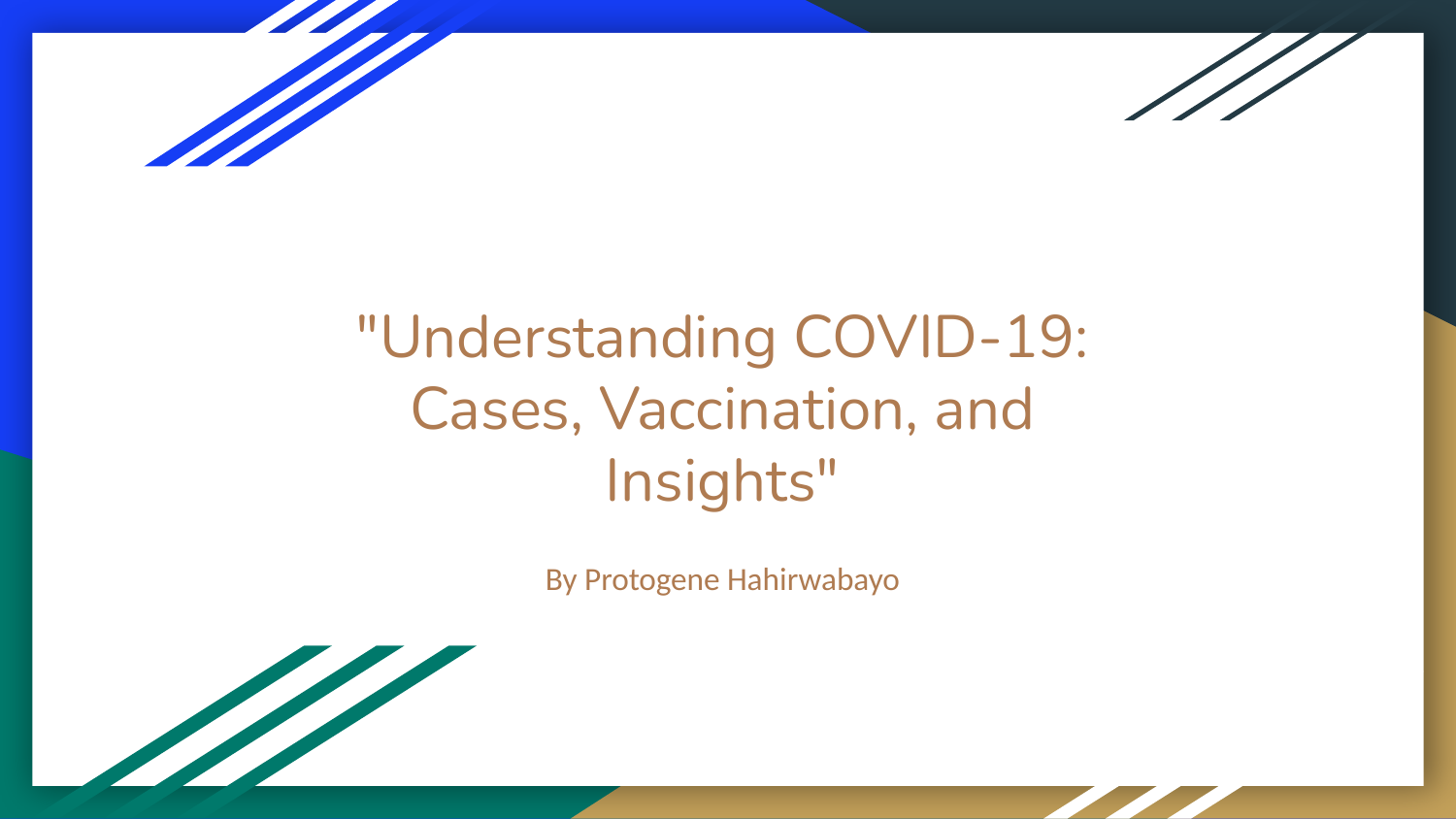

# "Understanding COVID-19: Cases, Vaccination, and Insights"
By Protogene Hahirwabayo